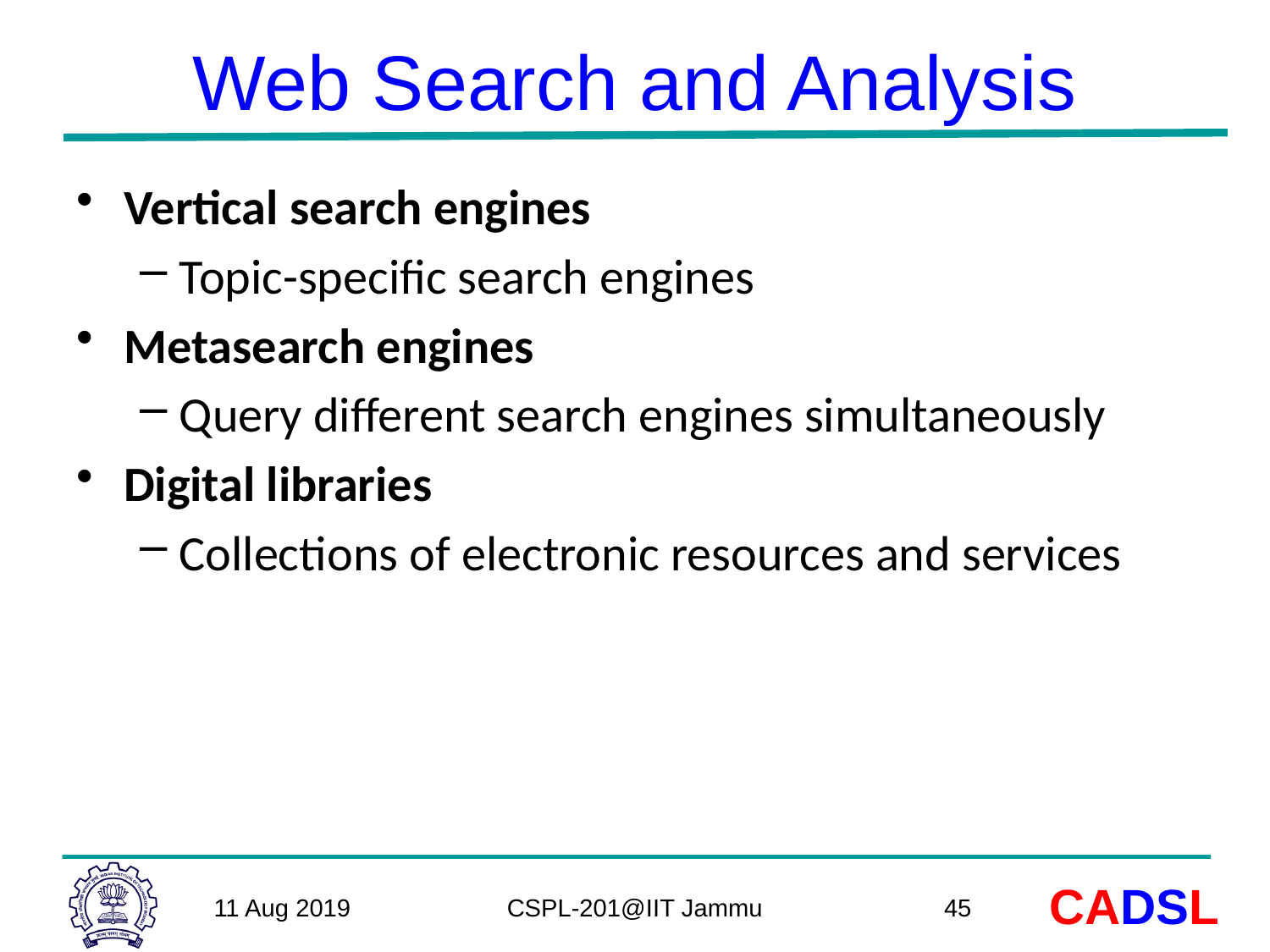

# Web Search and Analysis

Vertical search engines
Topic-specific search engines
Metasearch engines
Query different search engines simultaneously
Digital libraries
Collections of electronic resources and services
11 Aug 2019
CSPL-201@IIT Jammu
45